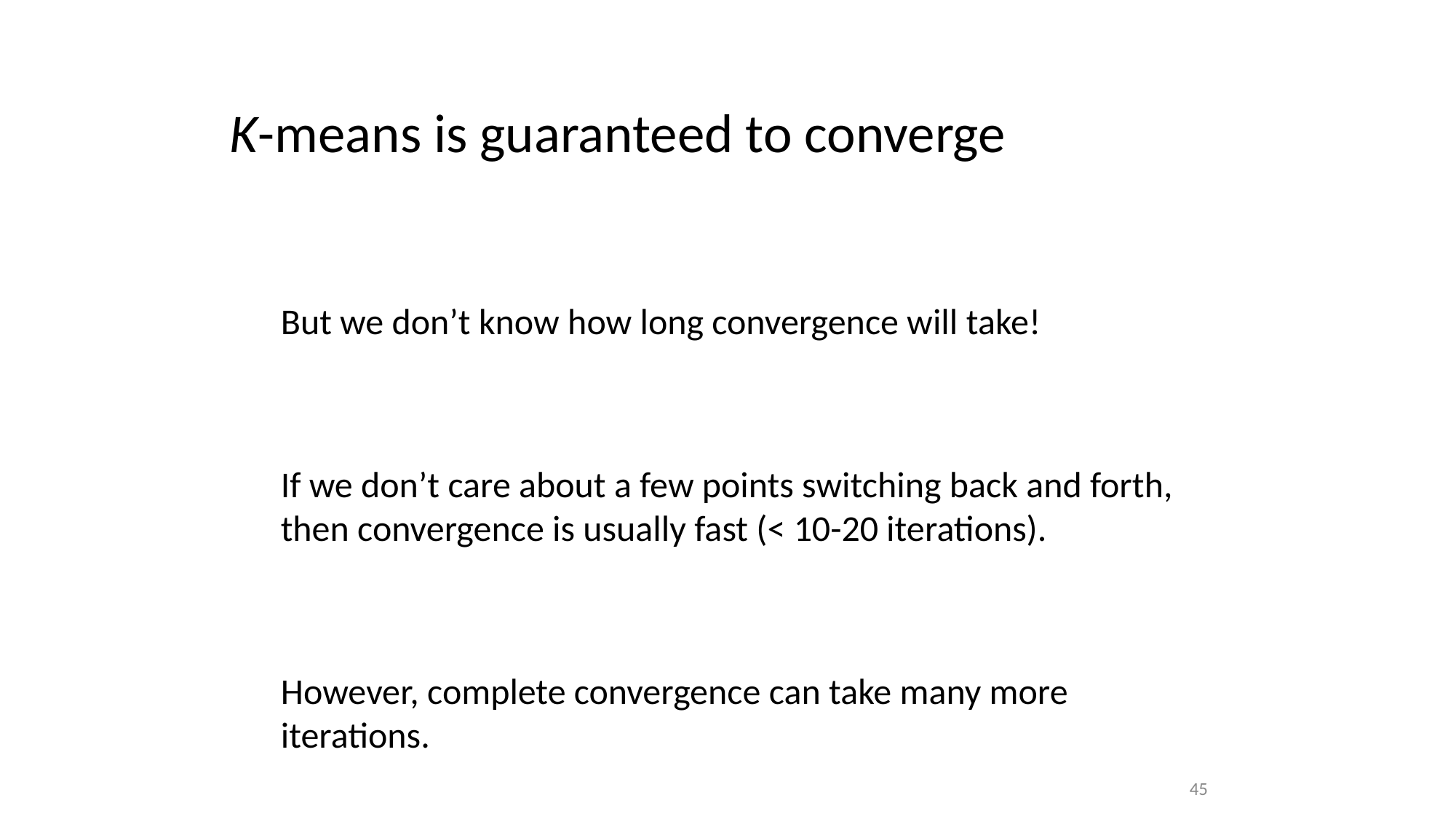

K-means is guaranteed to converge

But we don’t know how long convergence will take!

If we don’t care about a few points switching back and forth, then convergence is usually fast (< 10-20 iterations).

However, complete convergence can take many more iterations.
45